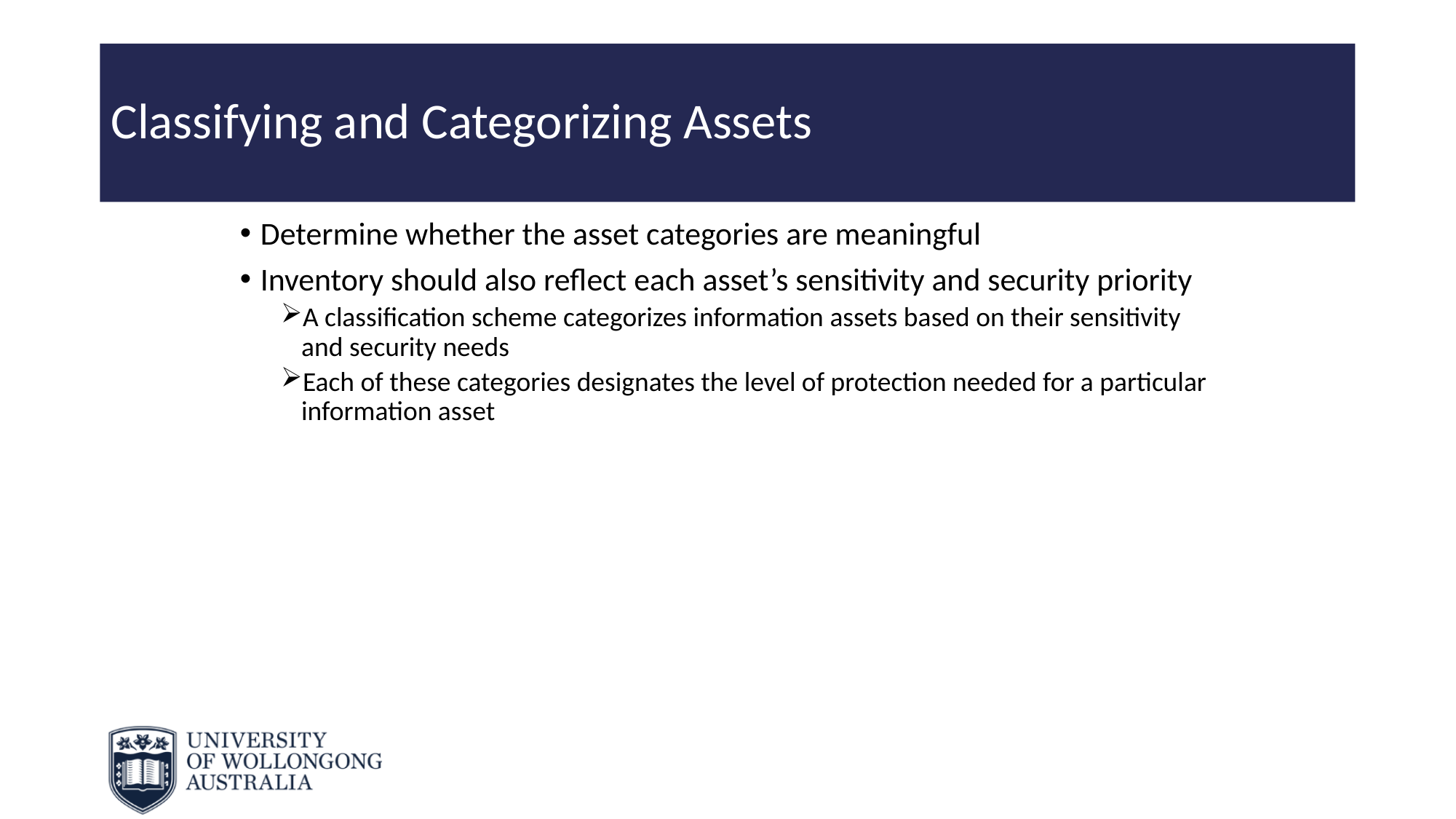

# Classifying and Categorizing Assets
Determine whether the asset categories are meaningful
Inventory should also reflect each asset’s sensitivity and security priority
A classification scheme categorizes information assets based on their sensitivity and security needs
Each of these categories designates the level of protection needed for a particular information asset